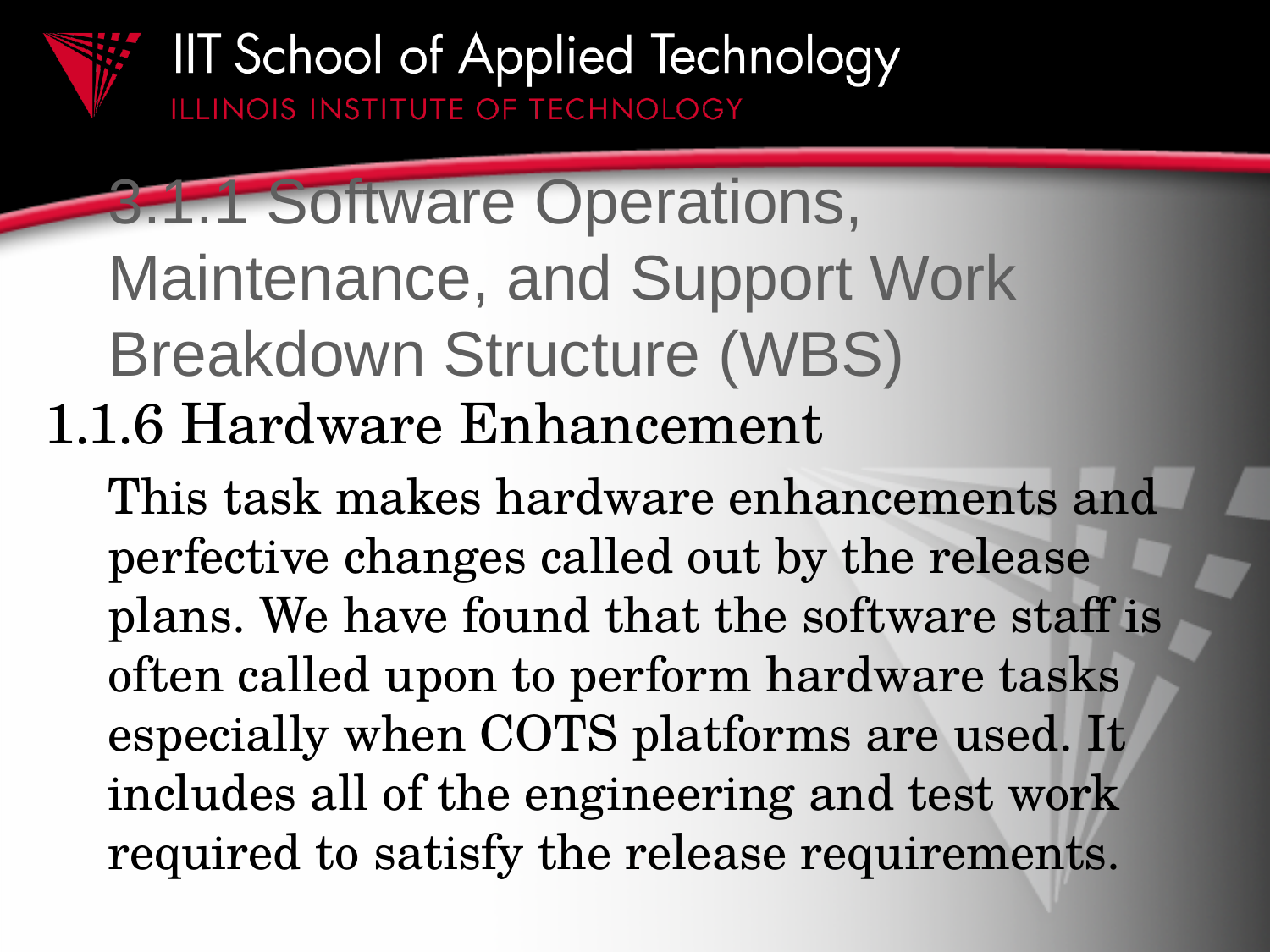

# 3.1.1 Software Operations, Maintenance, and Support Work Breakdown Structure (WBS)
1.1.6 Hardware Enhancement
This task makes hardware enhancements and perfective changes called out by the release plans. We have found that the software staff is often called upon to perform hardware tasks especially when COTS platforms are used. It includes all of the engineering and test work required to satisfy the release requirements.